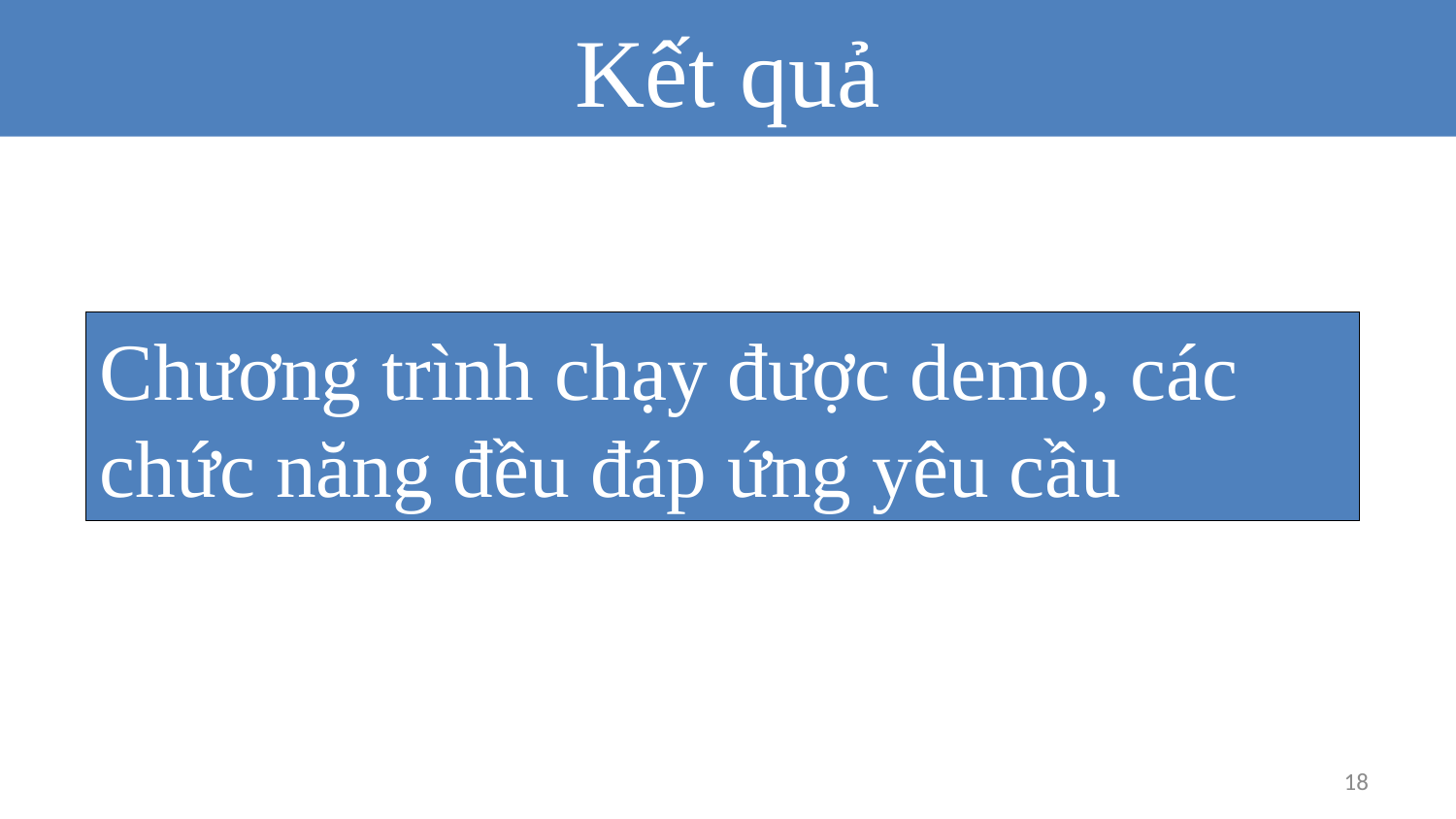

# Kết quả
Chương trình chạy được demo, các chức năng đều đáp ứng yêu cầu
18